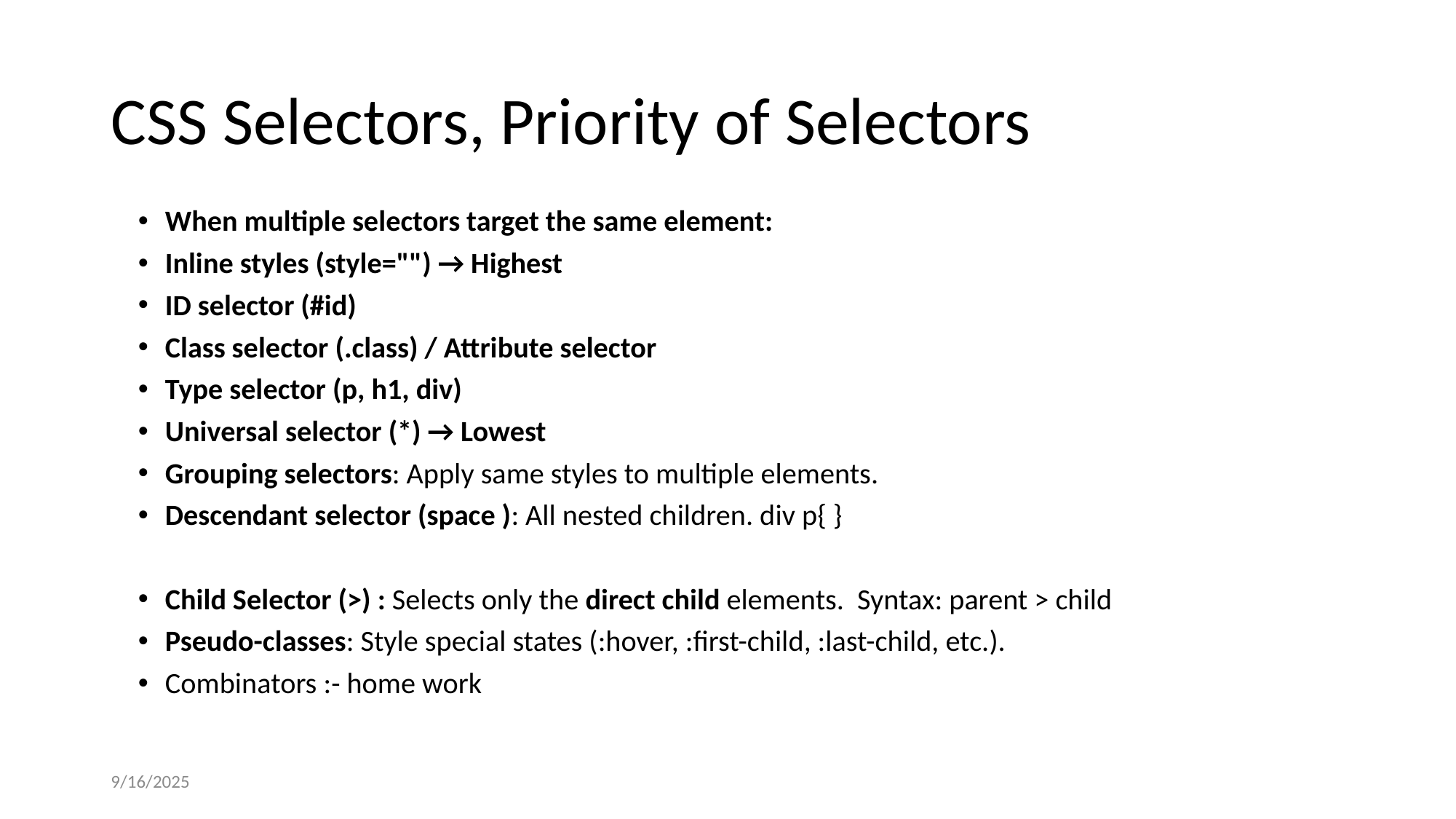

# CSS Selectors, Priority of Selectors
When multiple selectors target the same element:
Inline styles (style="") → Highest
ID selector (#id)
Class selector (.class) / Attribute selector
Type selector (p, h1, div)
Universal selector (*) → Lowest
Grouping selectors: Apply same styles to multiple elements.
Descendant selector (space ): All nested children. div p{ }

Child Selector (>) : Selects only the direct child elements.  Syntax: parent > child
Pseudo-classes: Style special states (:hover, :first-child, :last-child, etc.).
Combinators :- home work

9/16/2025